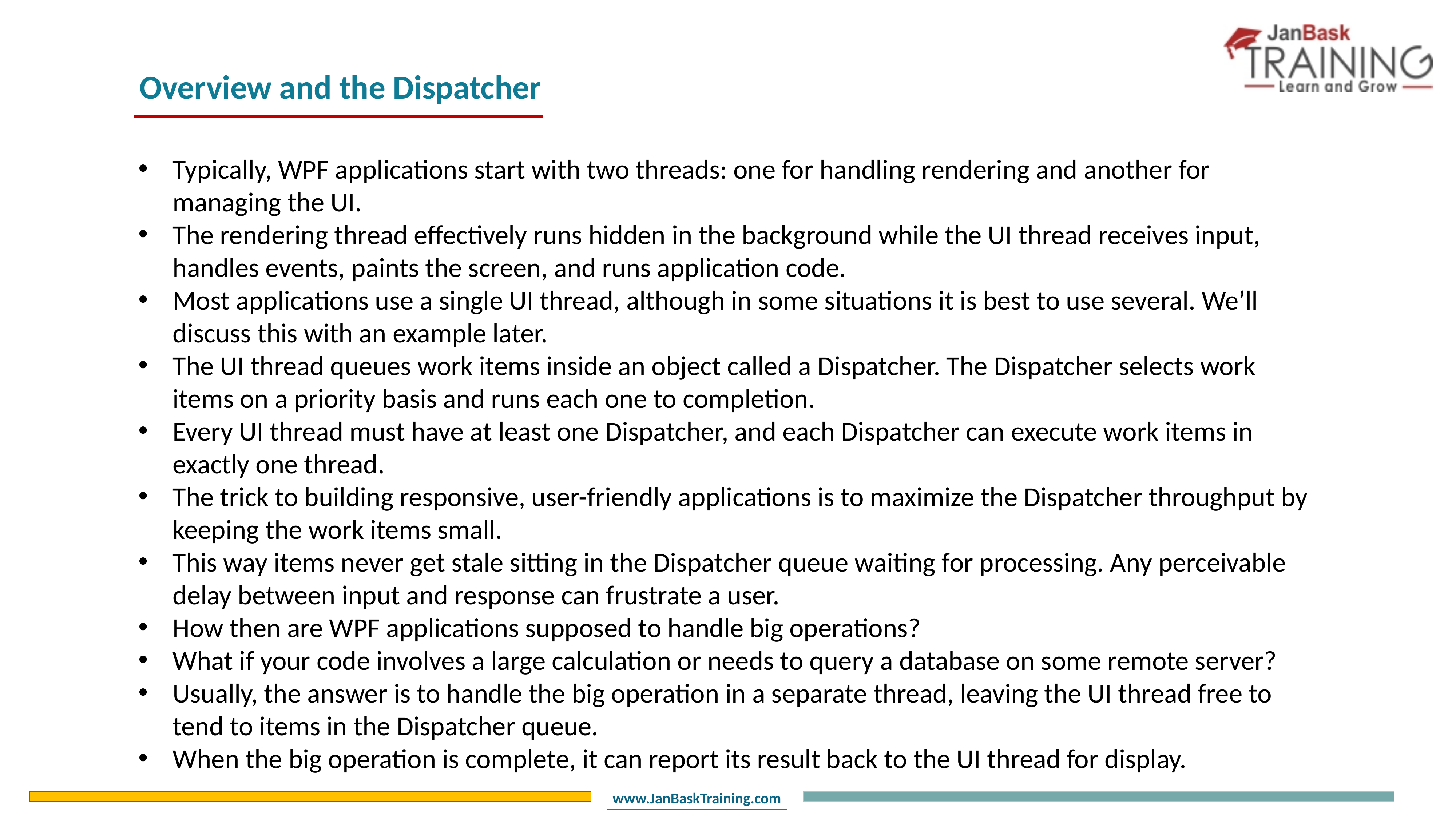

Overview and the Dispatcher
Typically, WPF applications start with two threads: one for handling rendering and another for managing the UI.
The rendering thread effectively runs hidden in the background while the UI thread receives input, handles events, paints the screen, and runs application code.
Most applications use a single UI thread, although in some situations it is best to use several. We’ll discuss this with an example later.
The UI thread queues work items inside an object called a Dispatcher. The Dispatcher selects work items on a priority basis and runs each one to completion.
Every UI thread must have at least one Dispatcher, and each Dispatcher can execute work items in exactly one thread.
The trick to building responsive, user-friendly applications is to maximize the Dispatcher throughput by keeping the work items small.
This way items never get stale sitting in the Dispatcher queue waiting for processing. Any perceivable delay between input and response can frustrate a user.
How then are WPF applications supposed to handle big operations?
What if your code involves a large calculation or needs to query a database on some remote server?
Usually, the answer is to handle the big operation in a separate thread, leaving the UI thread free to tend to items in the Dispatcher queue.
When the big operation is complete, it can report its result back to the UI thread for display.